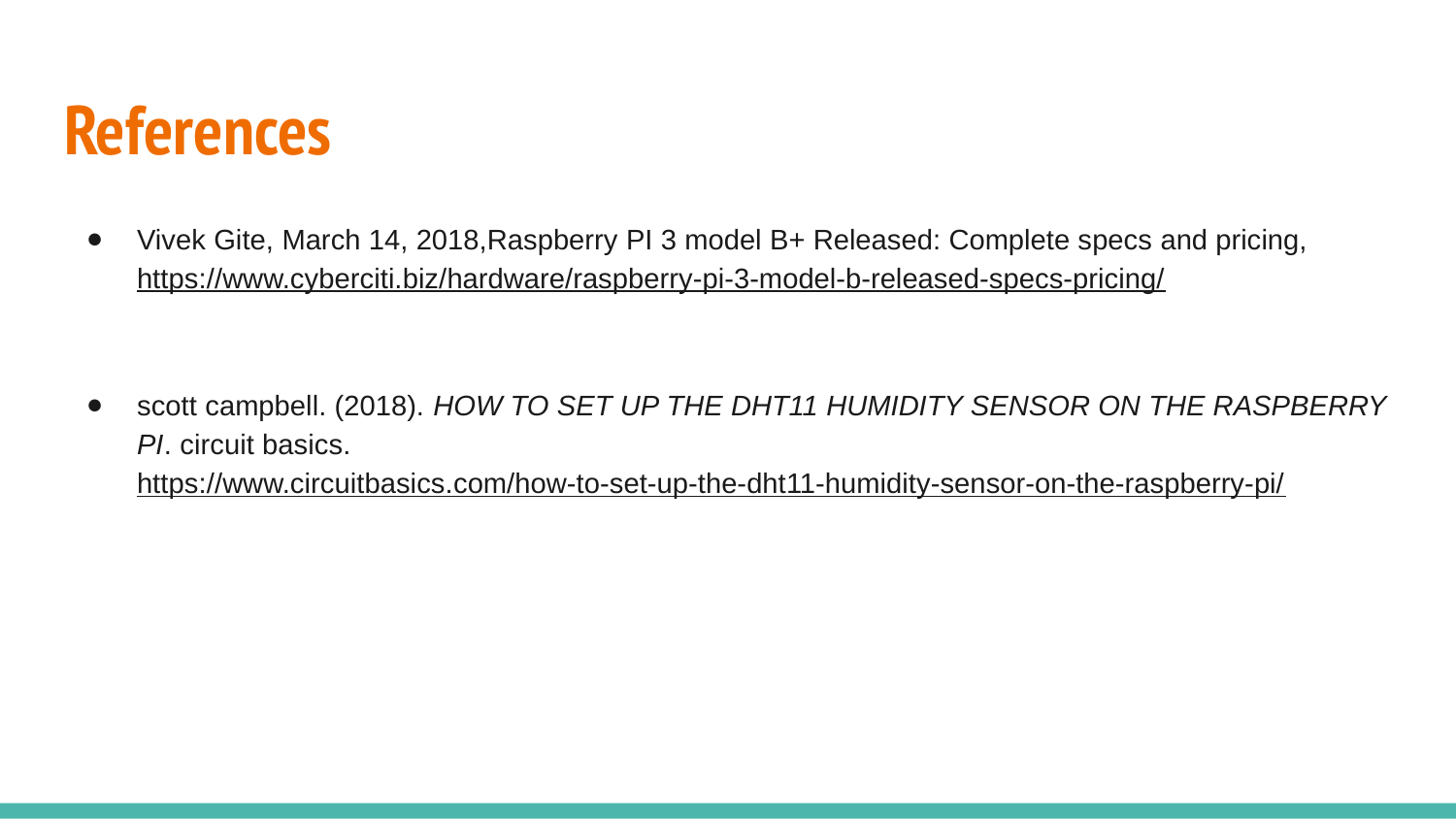

# References
Vivek Gite, March 14, 2018,Raspberry PI 3 model B+ Released: Complete specs and pricing,https://www.cyberciti.biz/hardware/raspberry-pi-3-model-b-released-specs-pricing/

scott campbell. (2018). HOW TO SET UP THE DHT11 HUMIDITY SENSOR ON THE RASPBERRY PI. circuit basics. https://www.circuitbasics.com/how-to-set-up-the-dht11-humidity-sensor-on-the-raspberry-pi/